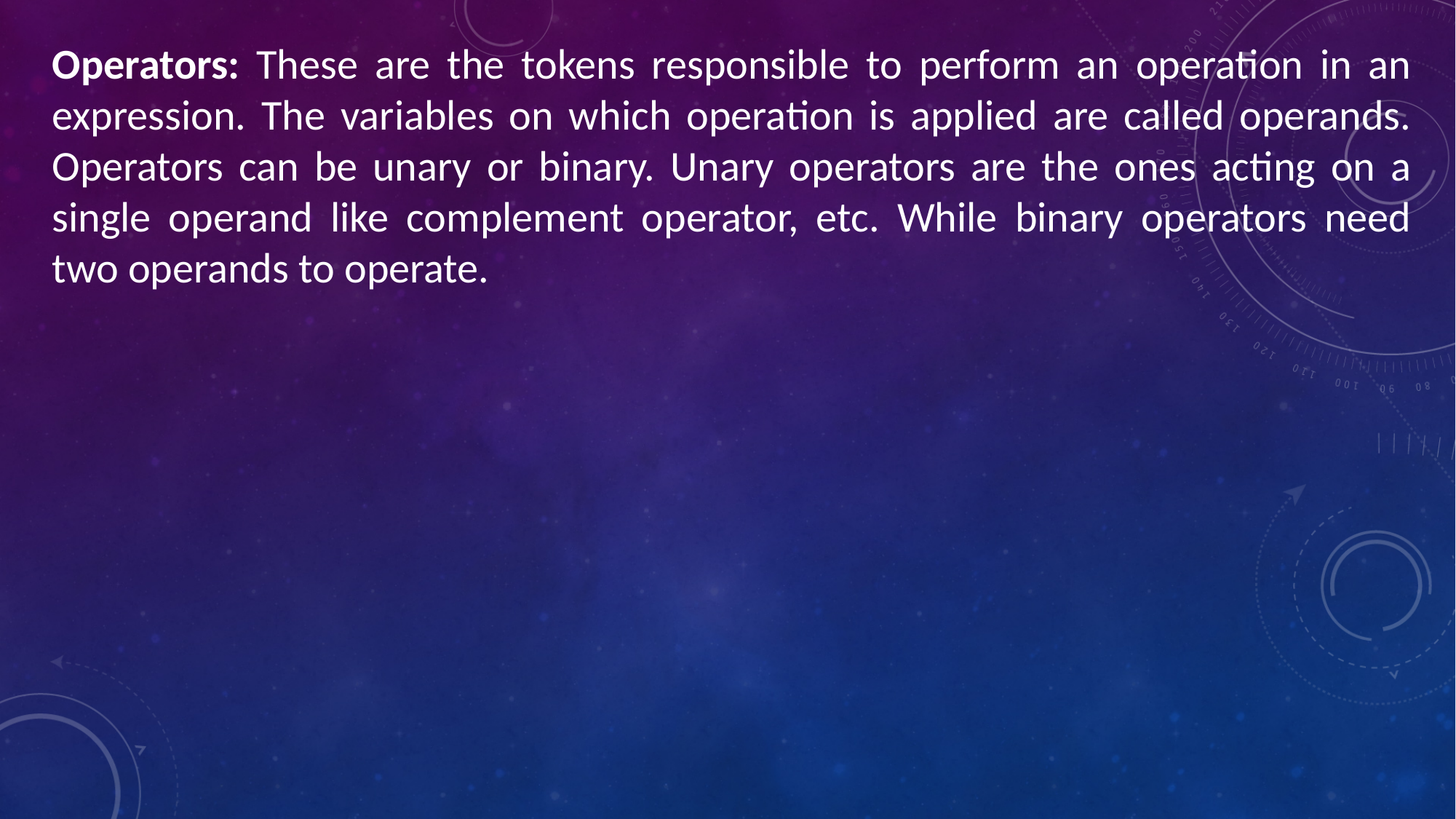

Operators: These are the tokens responsible to perform an operation in an expression. The variables on which operation is applied are called operands. Operators can be unary or binary. Unary operators are the ones acting on a single operand like complement operator, etc. While binary operators need two operands to operate.